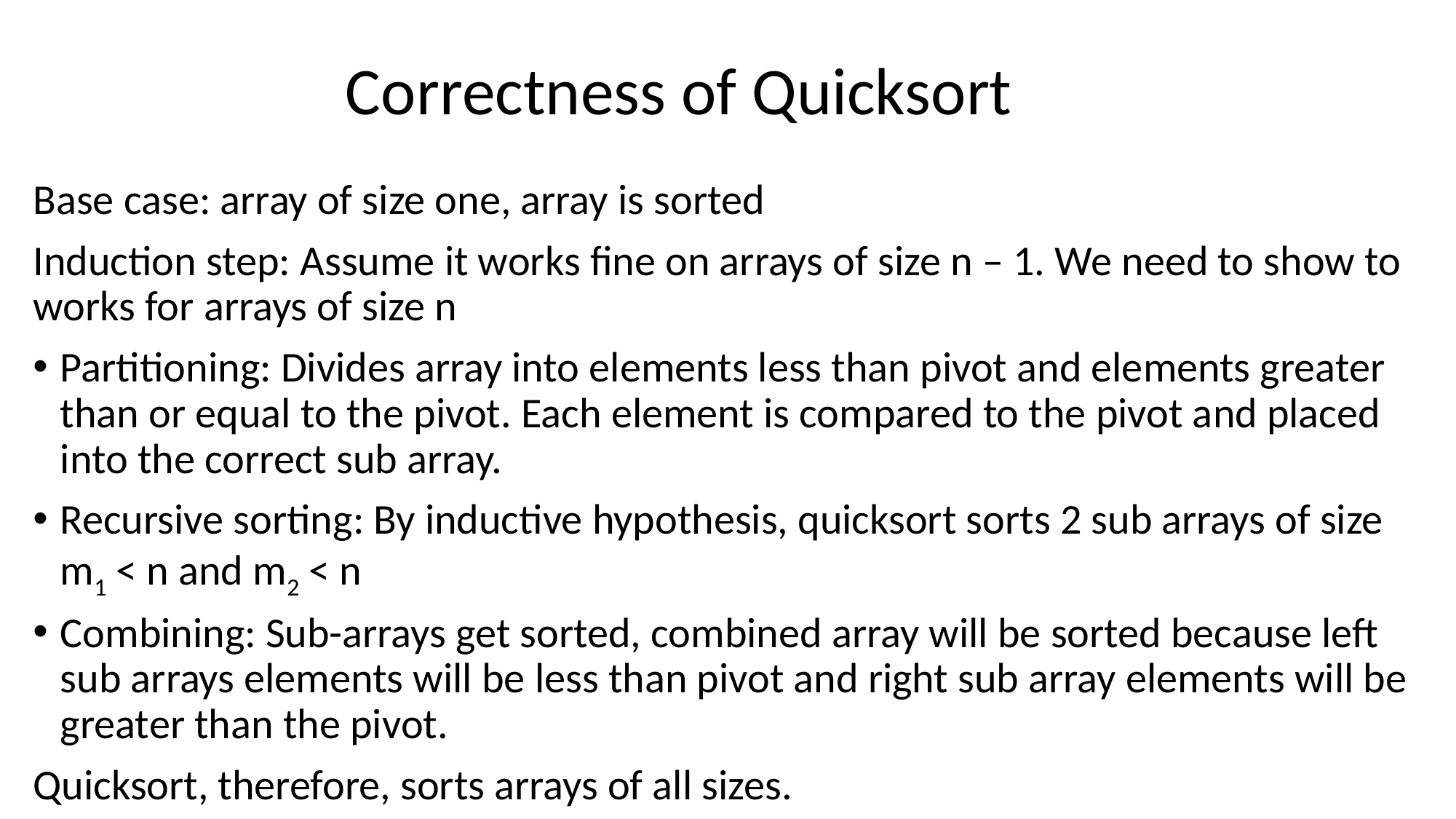

# Correctness of Quicksort
Base case: array of size one, array is sorted
Induction step: Assume it works fine on arrays of size n – 1. We need to show to works for arrays of size n
Partitioning: Divides array into elements less than pivot and elements greater than or equal to the pivot. Each element is compared to the pivot and placed into the correct sub array.
Recursive sorting: By inductive hypothesis, quicksort sorts 2 sub arrays of size m1 < n and m2 < n
Combining: Sub-arrays get sorted, combined array will be sorted because left sub arrays elements will be less than pivot and right sub array elements will be greater than the pivot.
Quicksort, therefore, sorts arrays of all sizes.